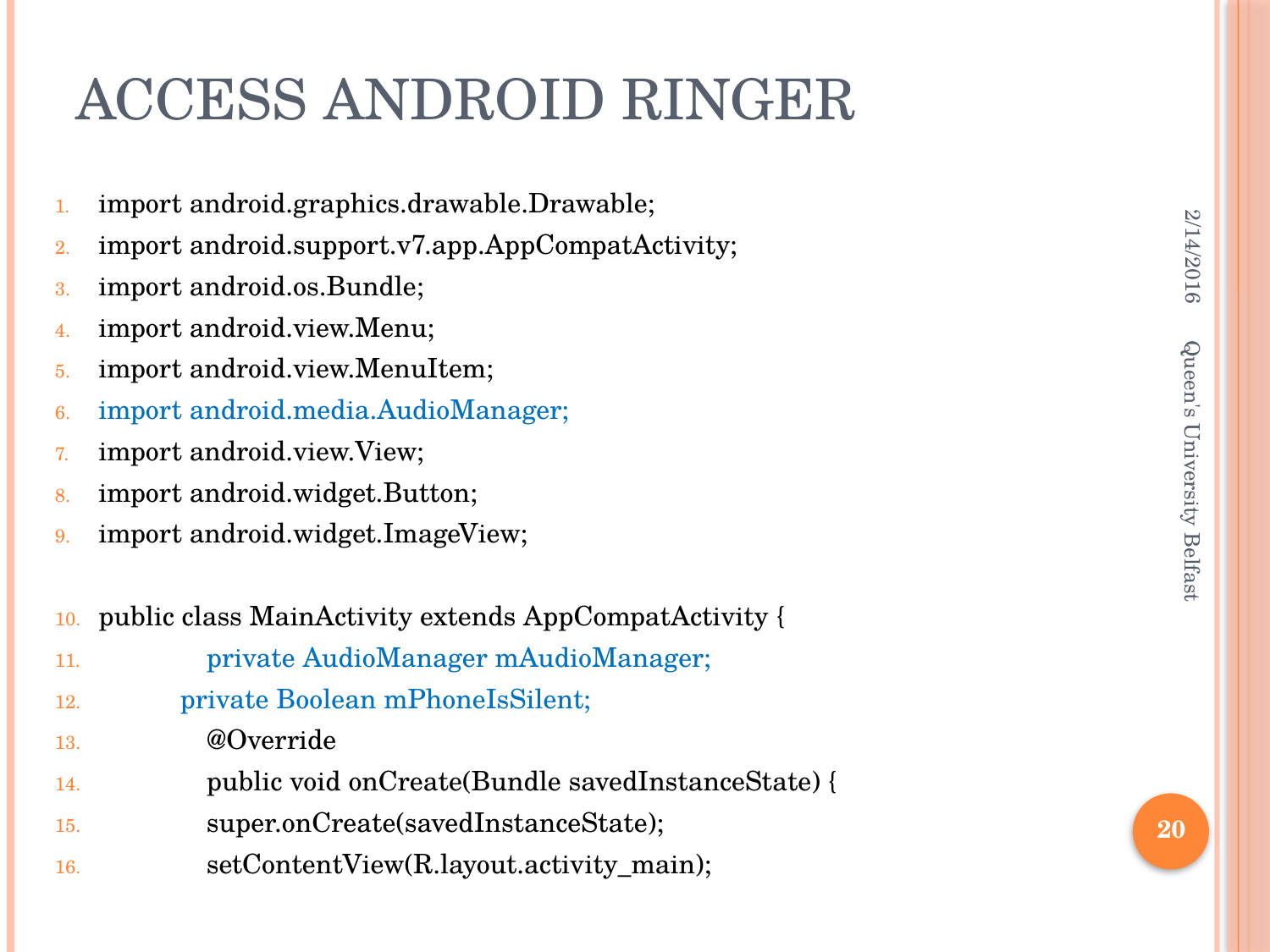

# Access android ringer
2/14/2016
import android.graphics.drawable.Drawable;
import android.support.v7.app.AppCompatActivity;
import android.os.Bundle;
import android.view.Menu;
import android.view.MenuItem;
import android.media.AudioManager;
import android.view.View;
import android.widget.Button;
import android.widget.ImageView;

public class MainActivity extends AppCompatActivity {
	private AudioManager mAudioManager;
           private Boolean mPhoneIsSilent;
	@Override
	public void onCreate(Bundle savedInstanceState) {
		super.onCreate(savedInstanceState);
		setContentView(R.layout.activity_main);
Queen's University Belfast
20